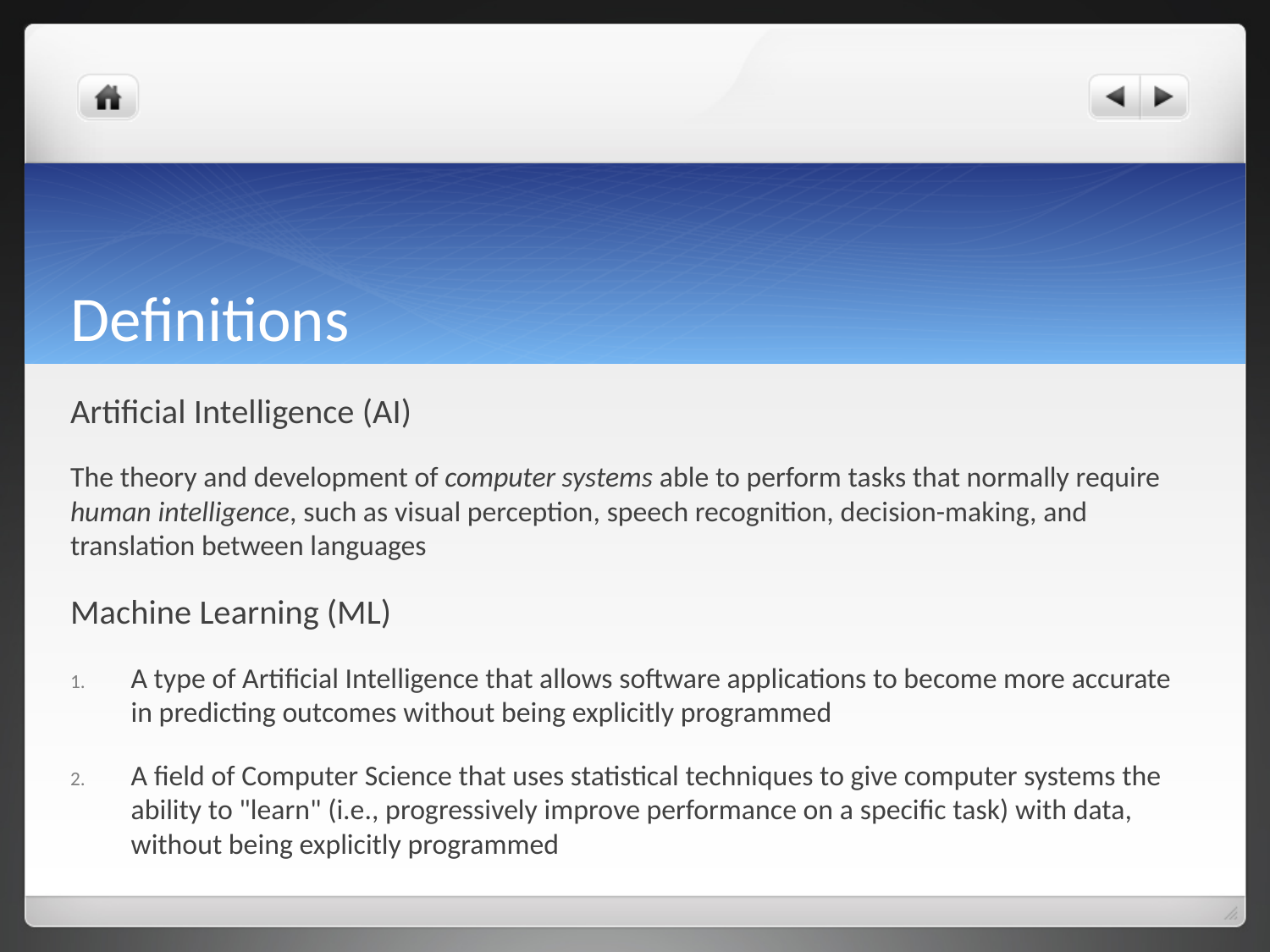

# Definitions
Artificial Intelligence (AI)
The theory and development of computer systems able to perform tasks that normally require human intelligence, such as visual perception, speech recognition, decision-making, and translation between languages
Machine Learning (ML)
A type of Artificial Intelligence that allows software applications to become more accurate in predicting outcomes without being explicitly programmed
A field of Computer Science that uses statistical techniques to give computer systems the ability to "learn" (i.e., progressively improve performance on a specific task) with data, without being explicitly programmed